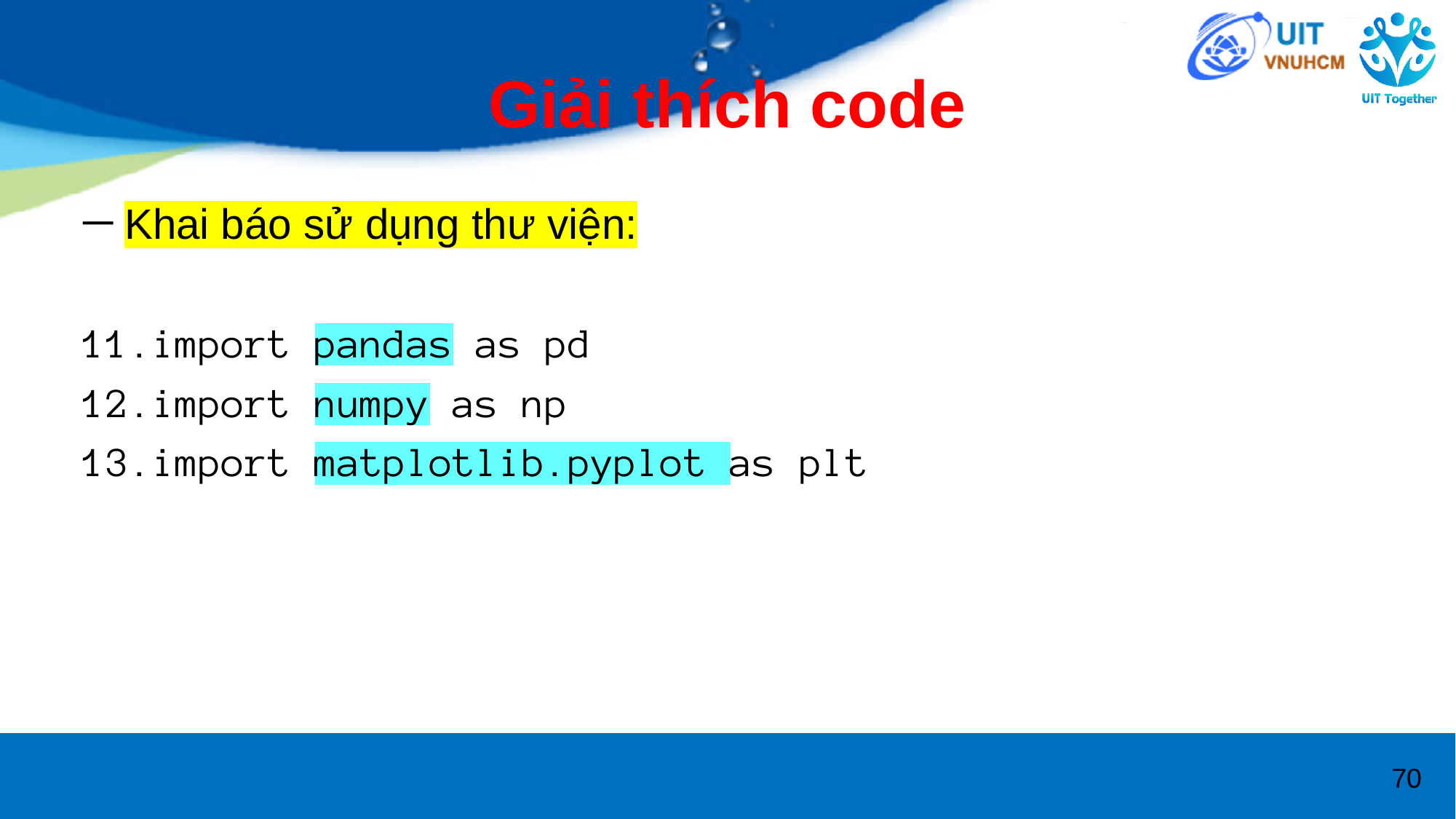

# Giải thích code
Khai báo sử dụng thư viện:

import pandas as pd
import numpy as np
import matplotlib.pyplot as plt